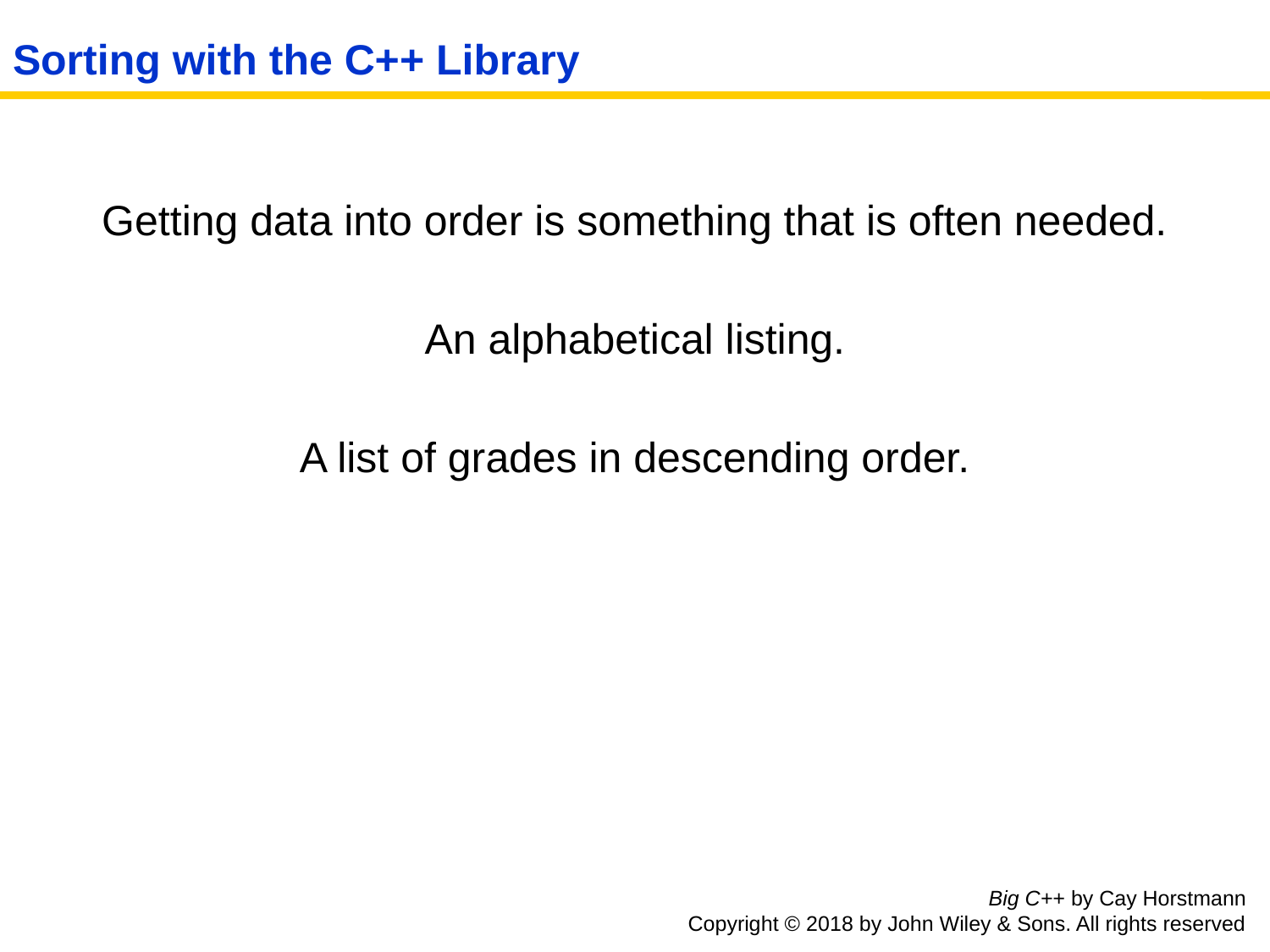

# Sorting with the C++ Library

Getting data into order is something that is often needed.

An alphabetical listing.

A list of grades in descending order.
Big C++ by Cay Horstmann
Copyright © 2018 by John Wiley & Sons. All rights reserved